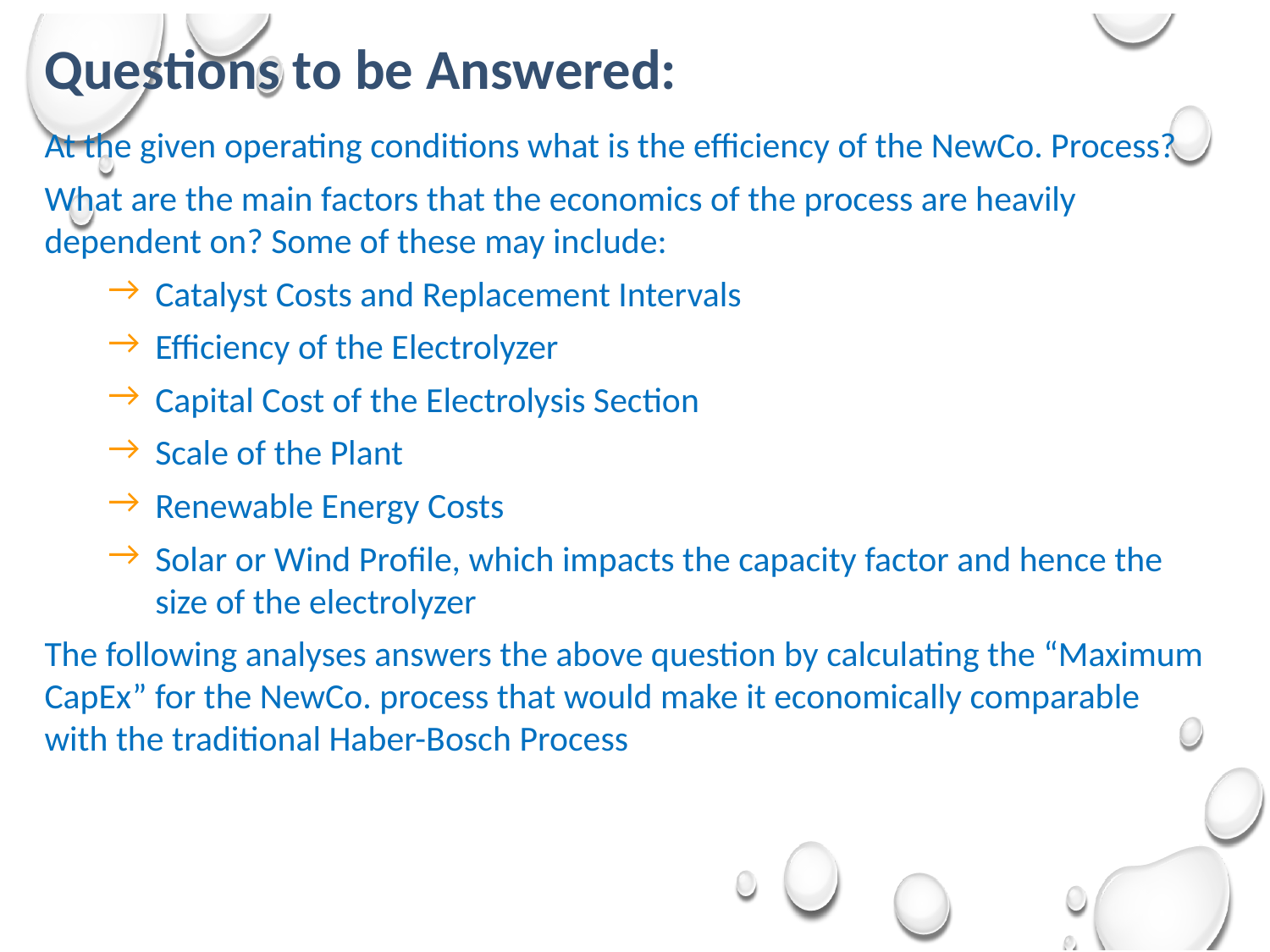

# Questions to be Answered:
At the given operating conditions what is the efficiency of the NewCo. Process?
What are the main factors that the economics of the process are heavily dependent on? Some of these may include:
Catalyst Costs and Replacement Intervals
Efficiency of the Electrolyzer
Capital Cost of the Electrolysis Section
Scale of the Plant
Renewable Energy Costs
Solar or Wind Profile, which impacts the capacity factor and hence the size of the electrolyzer
The following analyses answers the above question by calculating the “Maximum CapEx” for the NewCo. process that would make it economically comparable with the traditional Haber-Bosch Process